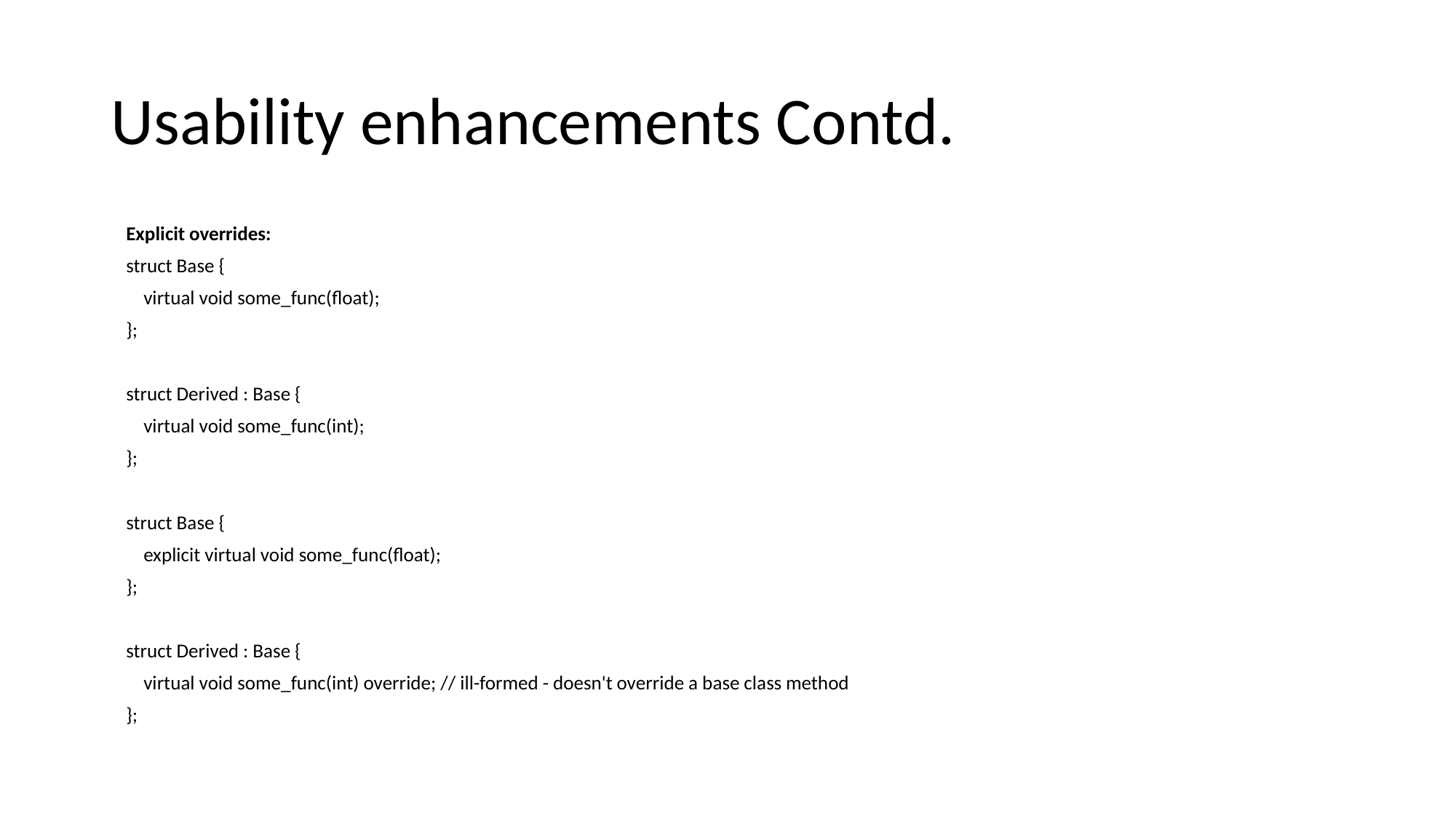

# Usability enhancements Contd.
Explicit overrides:
struct Base {
    virtual void some_func(float);
};

struct Derived : Base {
    virtual void some_func(int);
};

struct Base {
    explicit virtual void some_func(float);
};

struct Derived : Base {
    virtual void some_func(int) override; // ill-formed - doesn't override a base class method
};